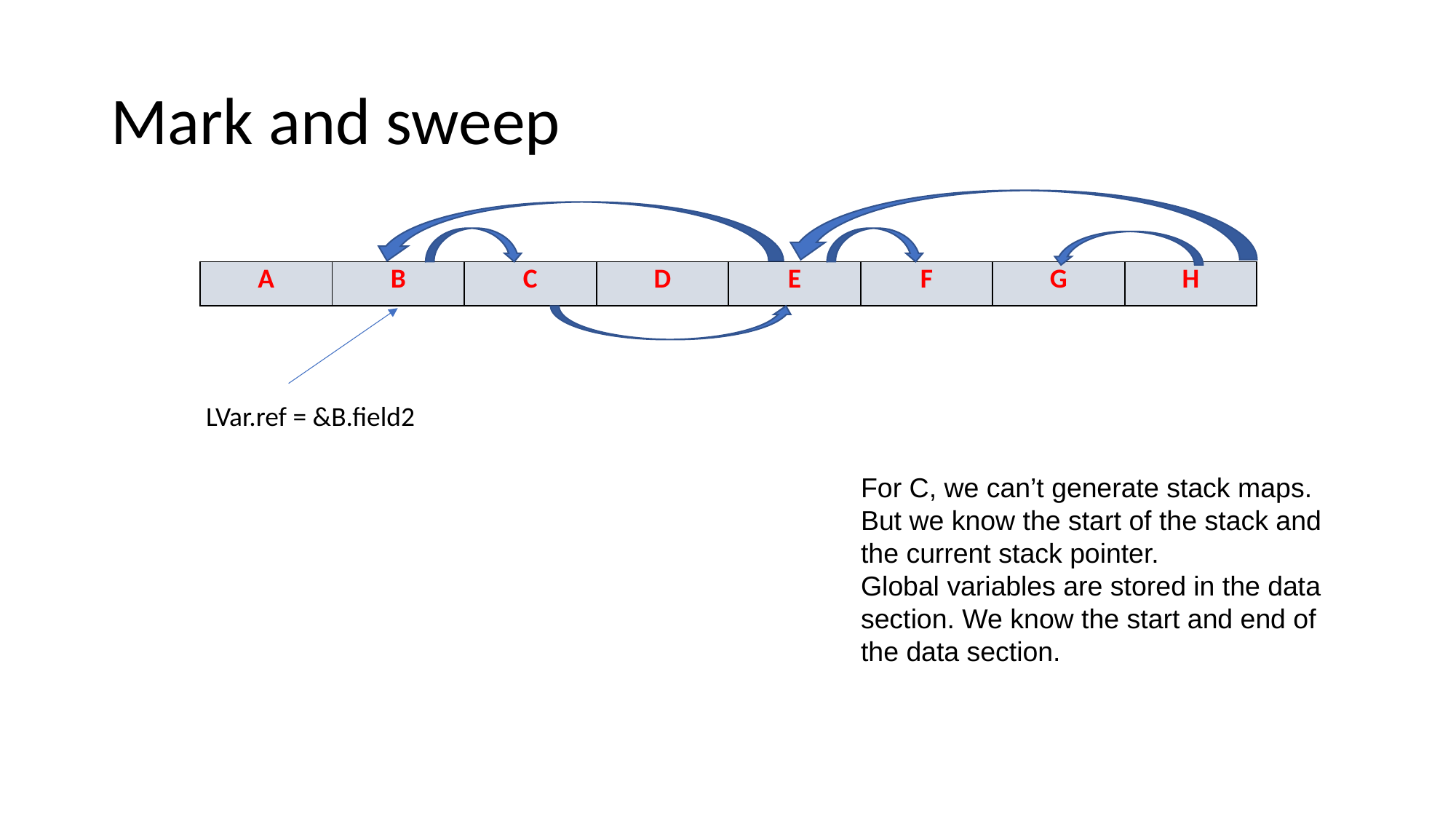

# Mark and sweep

| A | B | C | D | E | F | G | H |
| --- | --- | --- | --- | --- | --- | --- | --- |

LVar.ref = &B.field2
For C, we can’t generate stack maps.
But we know the start of the stack and the current stack pointer.
Global variables are stored in the data section. We know the start and end of the data section.